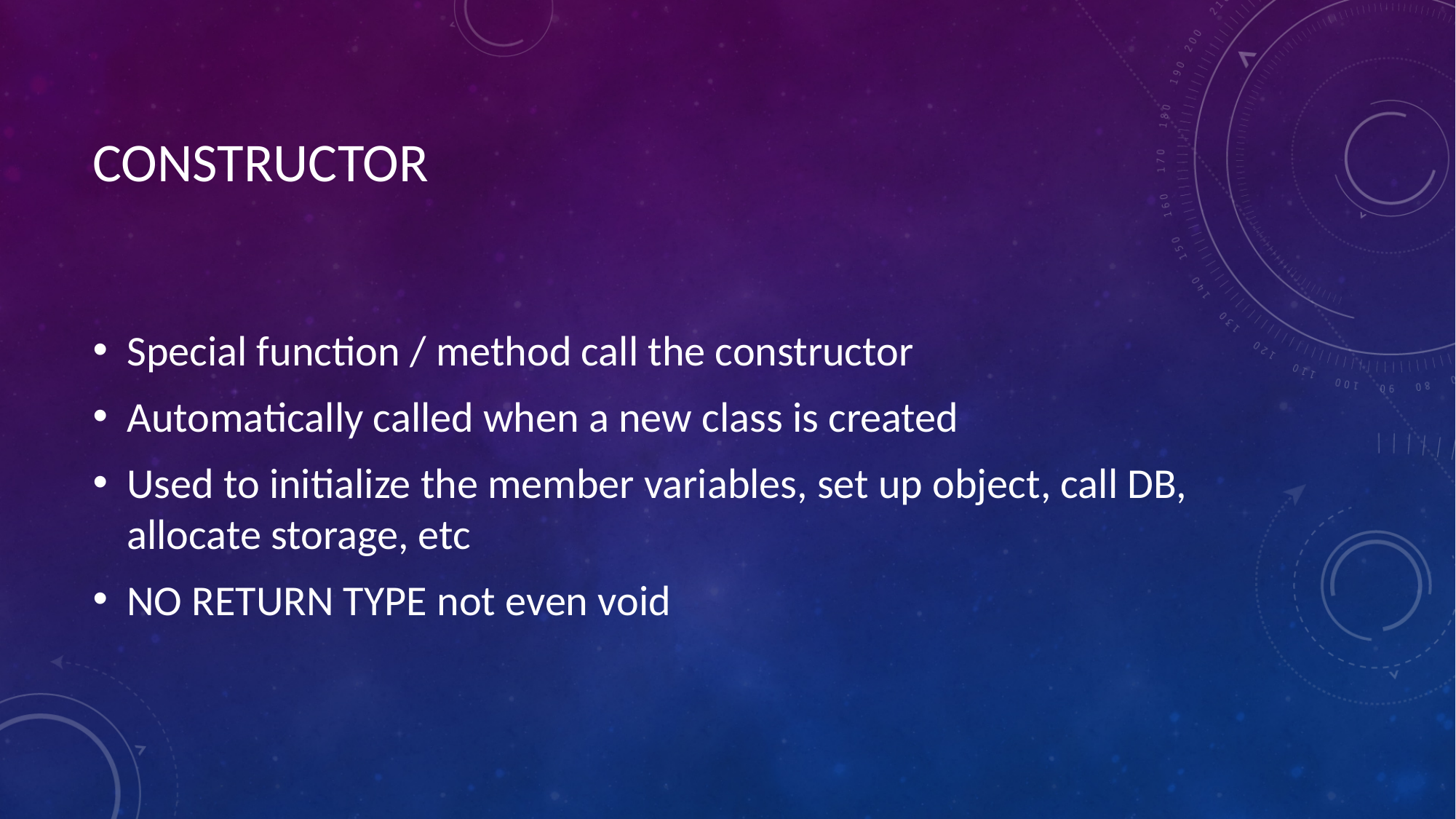

# constructor
Special function / method call the constructor
Automatically called when a new class is created
Used to initialize the member variables, set up object, call DB, allocate storage, etc
NO RETURN TYPE not even void